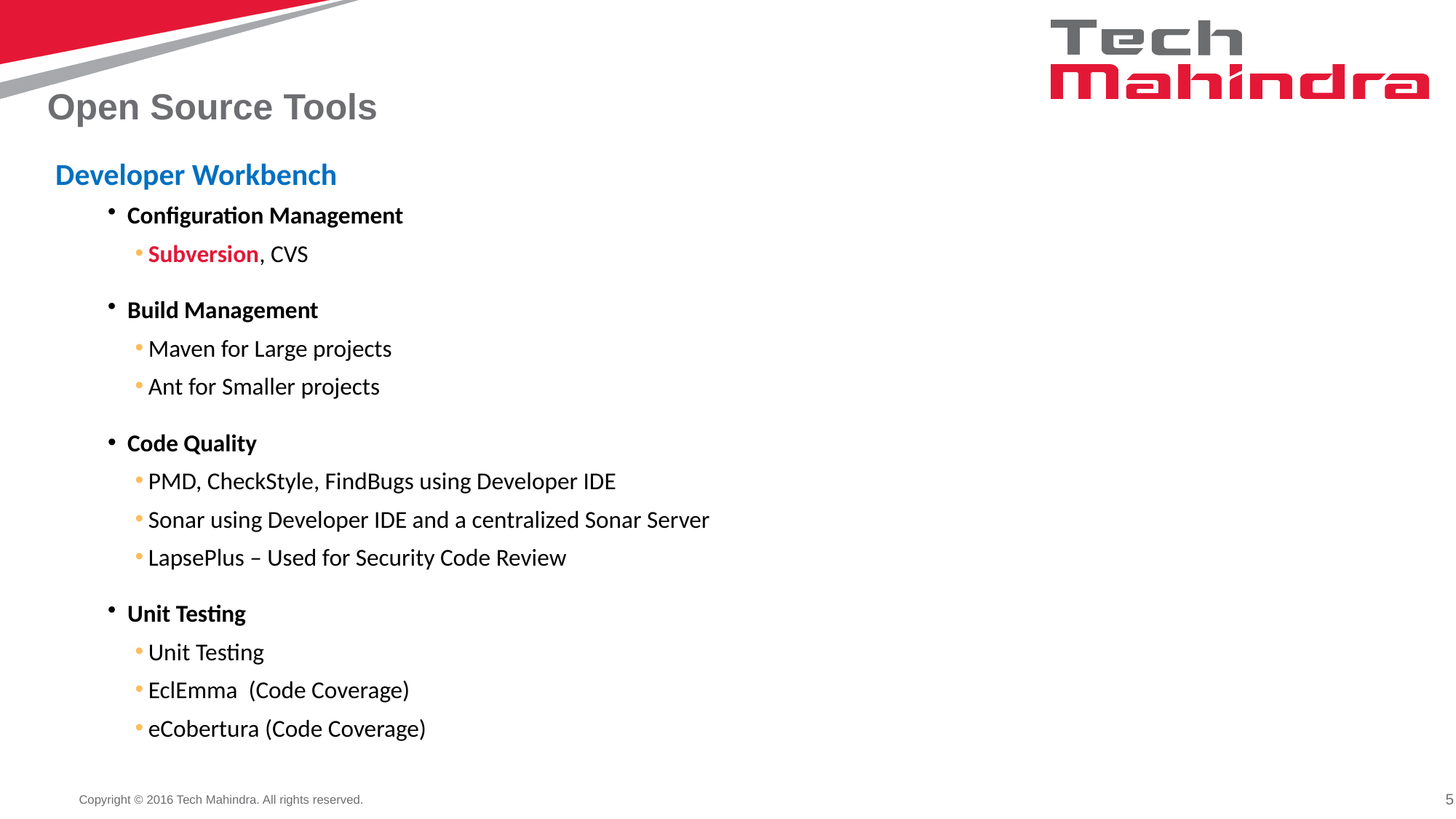

Open Source Tools
Developer Workbench
Configuration Management
Subversion, CVS

Build Management
Maven for Large projects
Ant for Smaller projects

Code Quality
PMD, CheckStyle, FindBugs using Developer IDE
Sonar using Developer IDE and a centralized Sonar Server
LapsePlus – Used for Security Code Review

Unit Testing
Unit Testing
EclEmma  (Code Coverage)
eCobertura (Code Coverage)